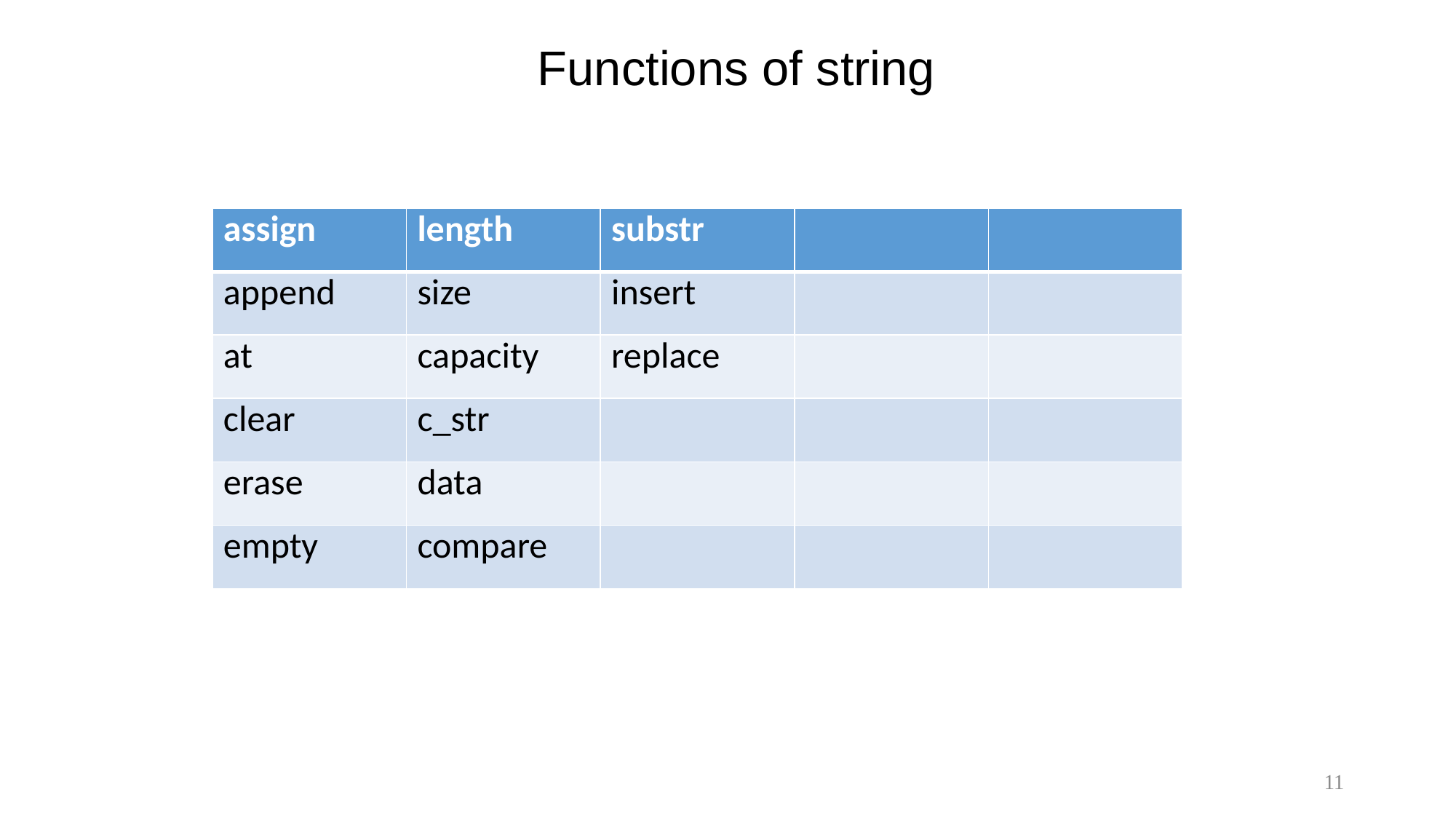

# Functions of string
| assign | length | substr |  |  |
| --- | --- | --- | --- | --- |
| append | size | insert |  |  |
| at | capacity | replace |  |  |
| clear | c\_str |  |  |  |
| erase | data |  |  |  |
| empty | compare |  |  |  |

11